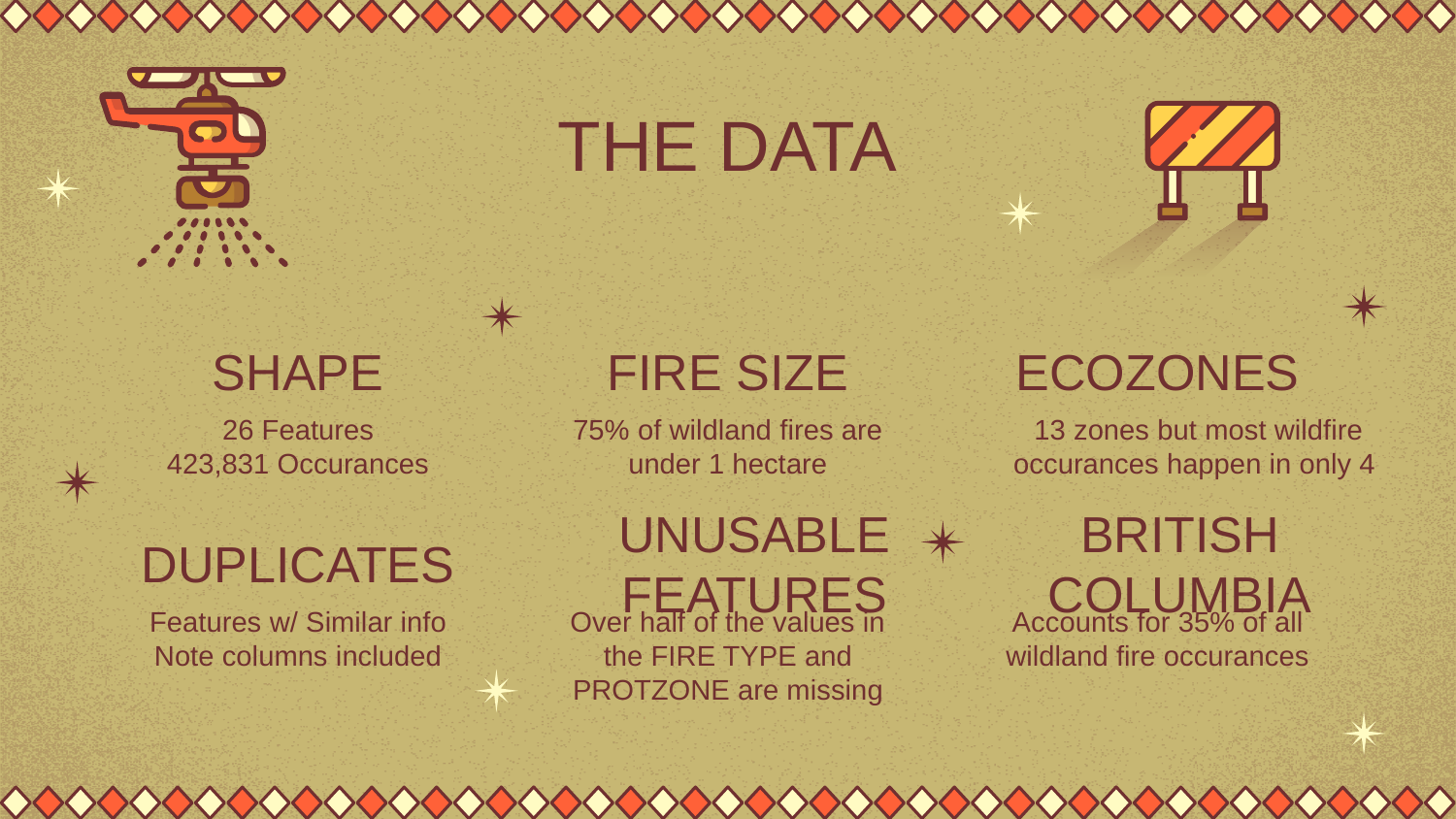

THE DATA

# SHAPE
FIRE SIZE
ECOZONES
26 Features
423,831 Occurances
75% of wildland fires are under 1 hectare

13 zones but most wildfire occurances happen in only 4
DUPLICATES
UNUSABLE FEATURES
BRITISH COLUMBIA
Over half of the values in the FIRE TYPE and PROTZONE are missing
Features w/ Similar info
Note columns included
Accounts for 35% of all wildland fire occurances